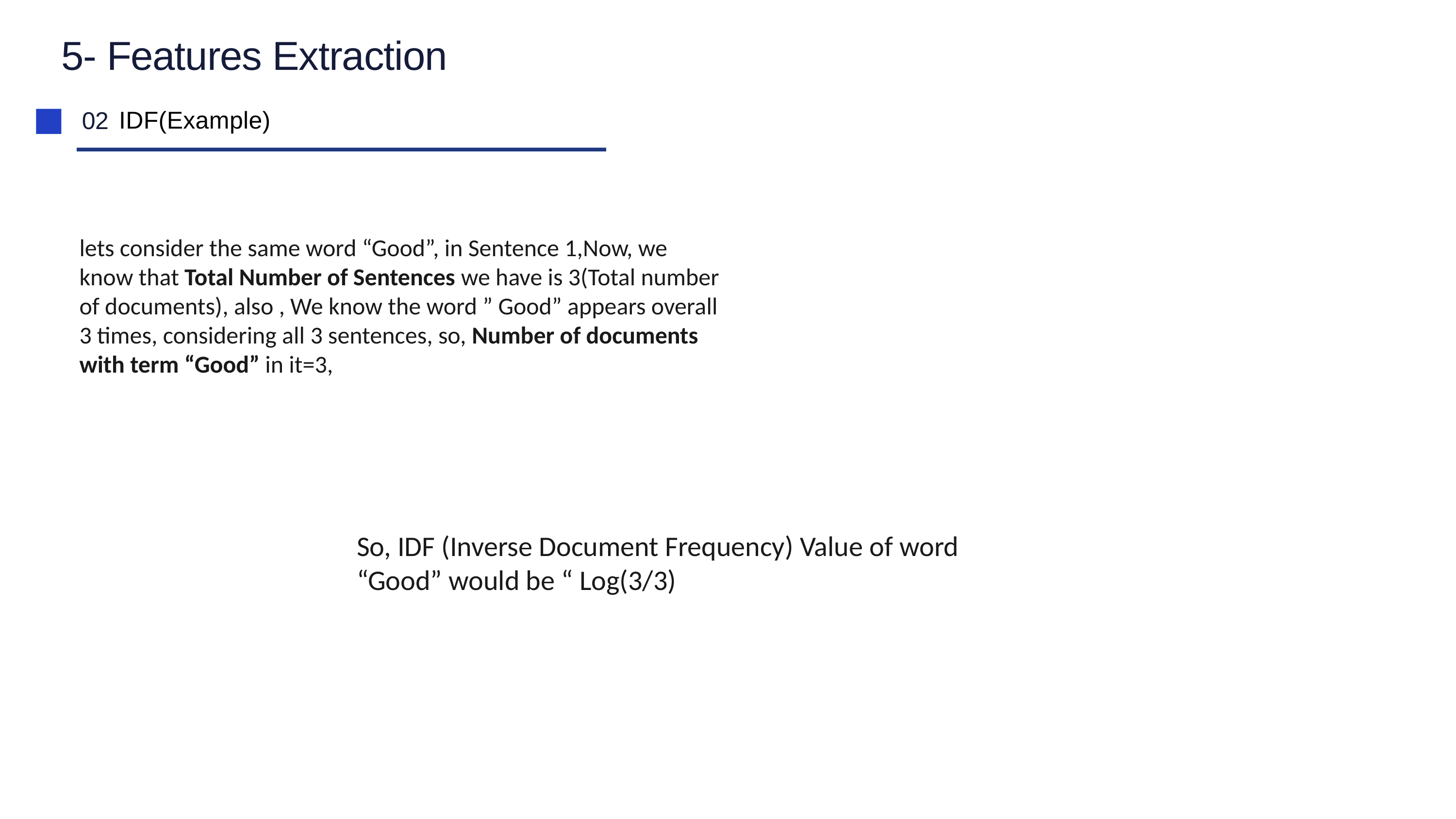

5- Features Extraction
IDF(Example)
02

lets consider the same word “Good”, in Sentence 1,Now, we know that Total Number of Sentences we have is 3(Total number of documents), also , We know the word ” Good” appears overall 3 times, considering all 3 sentences, so, Number of documents with term “Good” in it=3,
So, IDF (Inverse Document Frequency) Value of word “Good” would be “ Log(3/3)